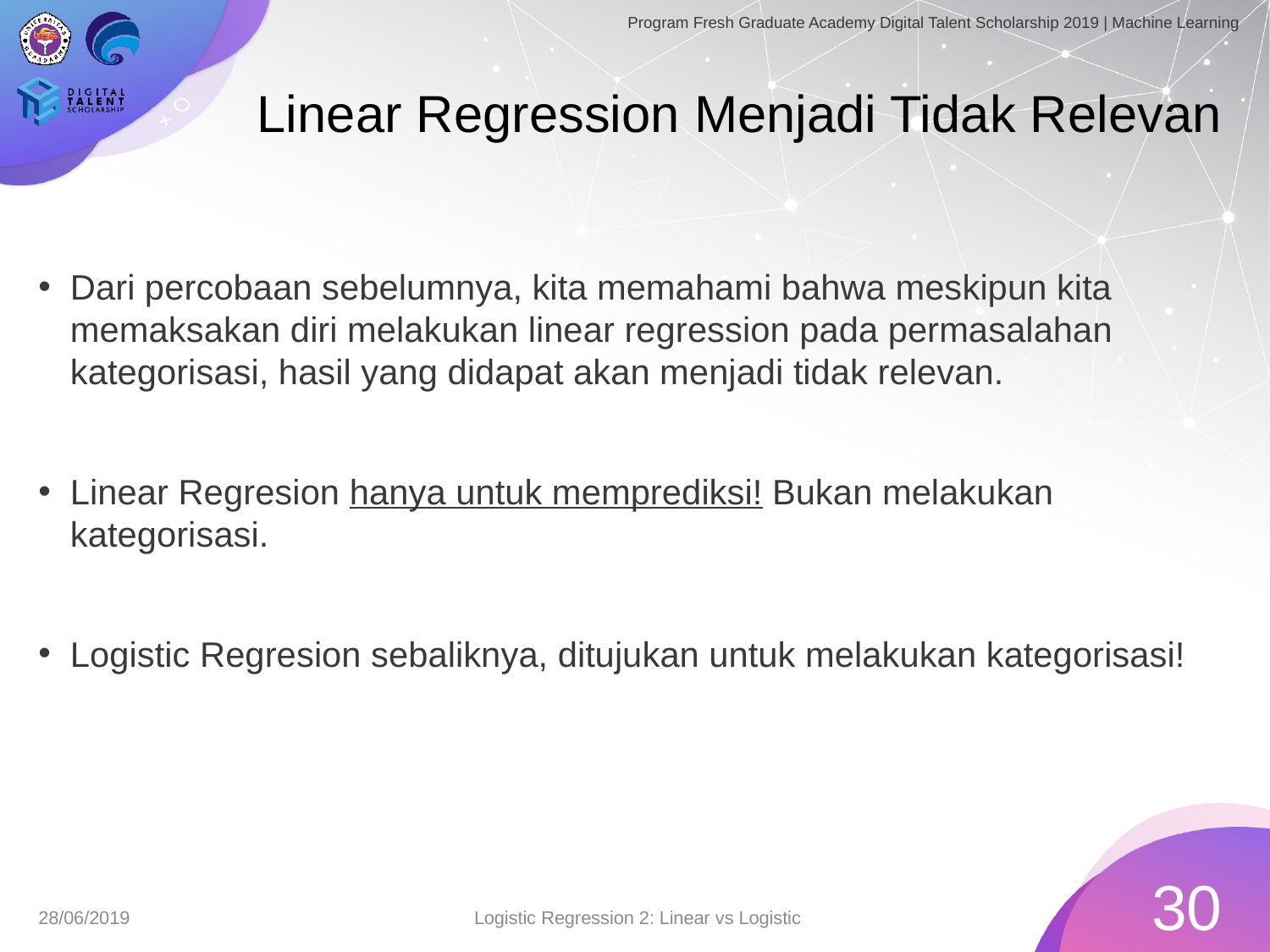

# Linear Regression Menjadi Tidak Relevan
Dari percobaan sebelumnya, kita memahami bahwa meskipun kita memaksakan diri melakukan linear regression pada permasalahan kategorisasi, hasil yang didapat akan menjadi tidak relevan.

Linear Regresion hanya untuk memprediksi! Bukan melakukan kategorisasi.

Logistic Regresion sebaliknya, ditujukan untuk melakukan kategorisasi!

30
Logistic Regression 2: Linear vs Logistic
28/06/2019